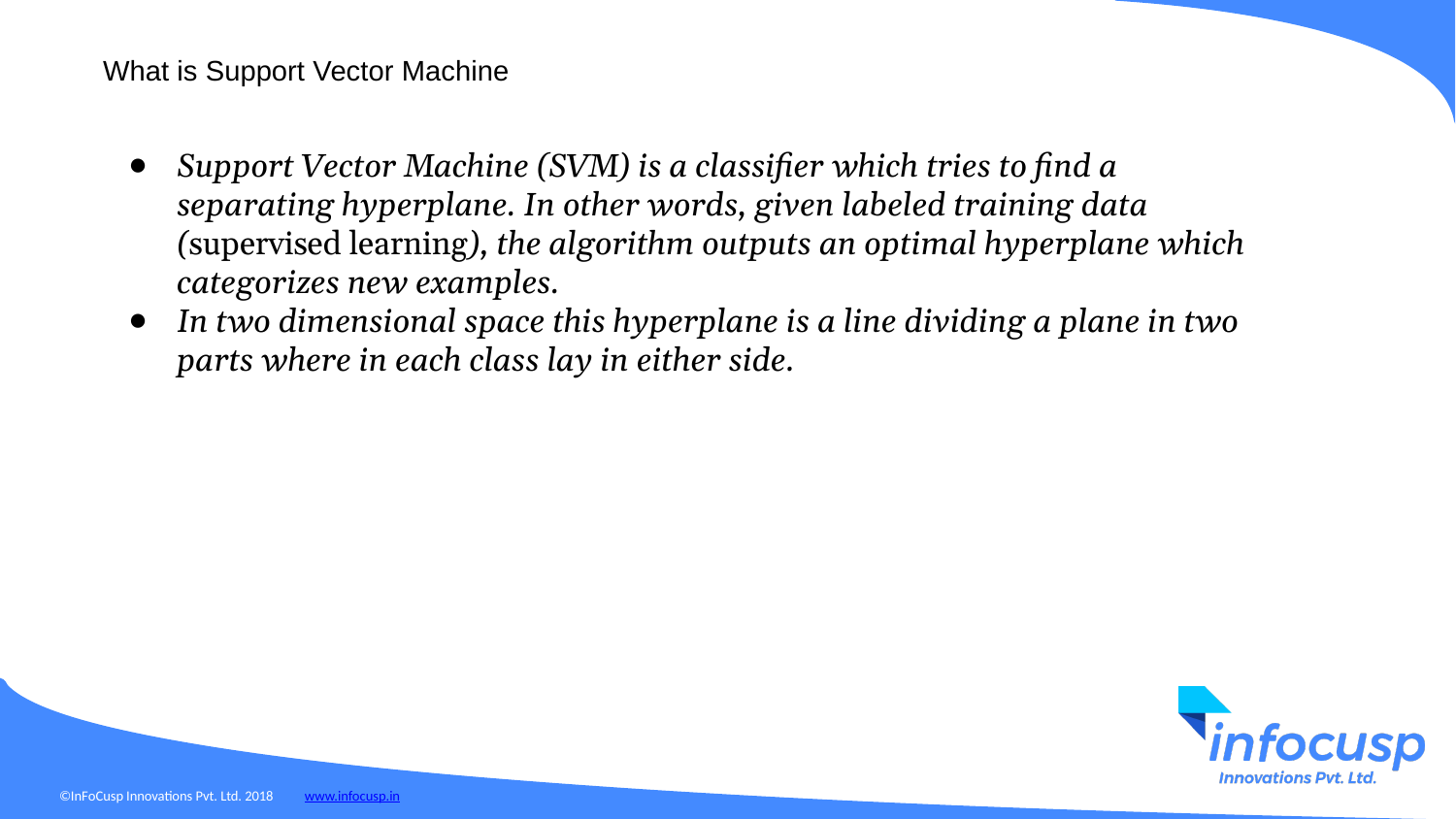

What is Support Vector Machine
Support Vector Machine (SVM) is a classifier which tries to find a separating hyperplane. In other words, given labeled training data (supervised learning), the algorithm outputs an optimal hyperplane which categorizes new examples.
In two dimensional space this hyperplane is a line dividing a plane in two parts where in each class lay in either side.